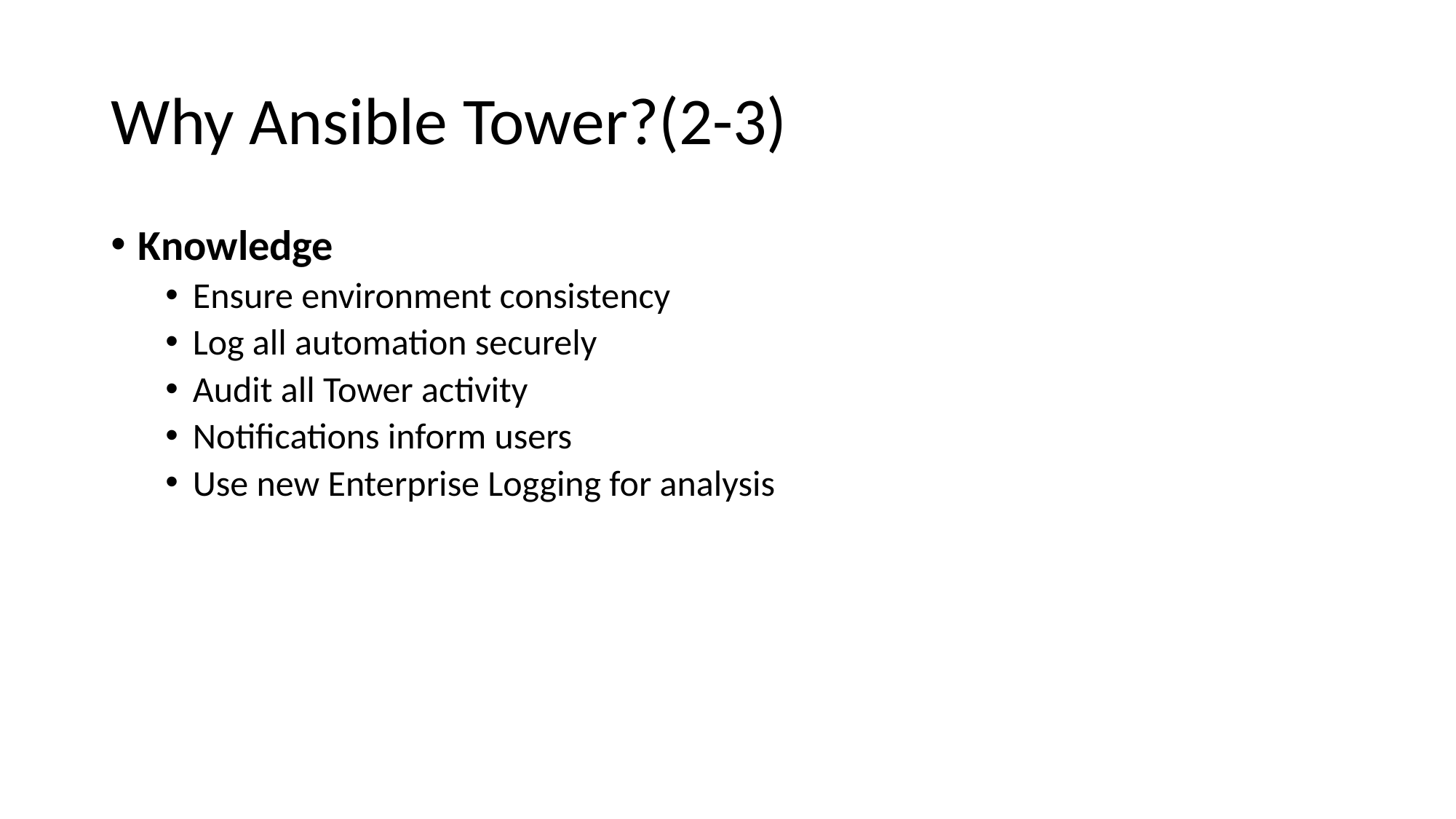

# Why Ansible Tower?(2-3)
Knowledge
Ensure environment consistency
Log all automation securely
Audit all Tower activity
Notifications inform users
Use new Enterprise Logging for analysis